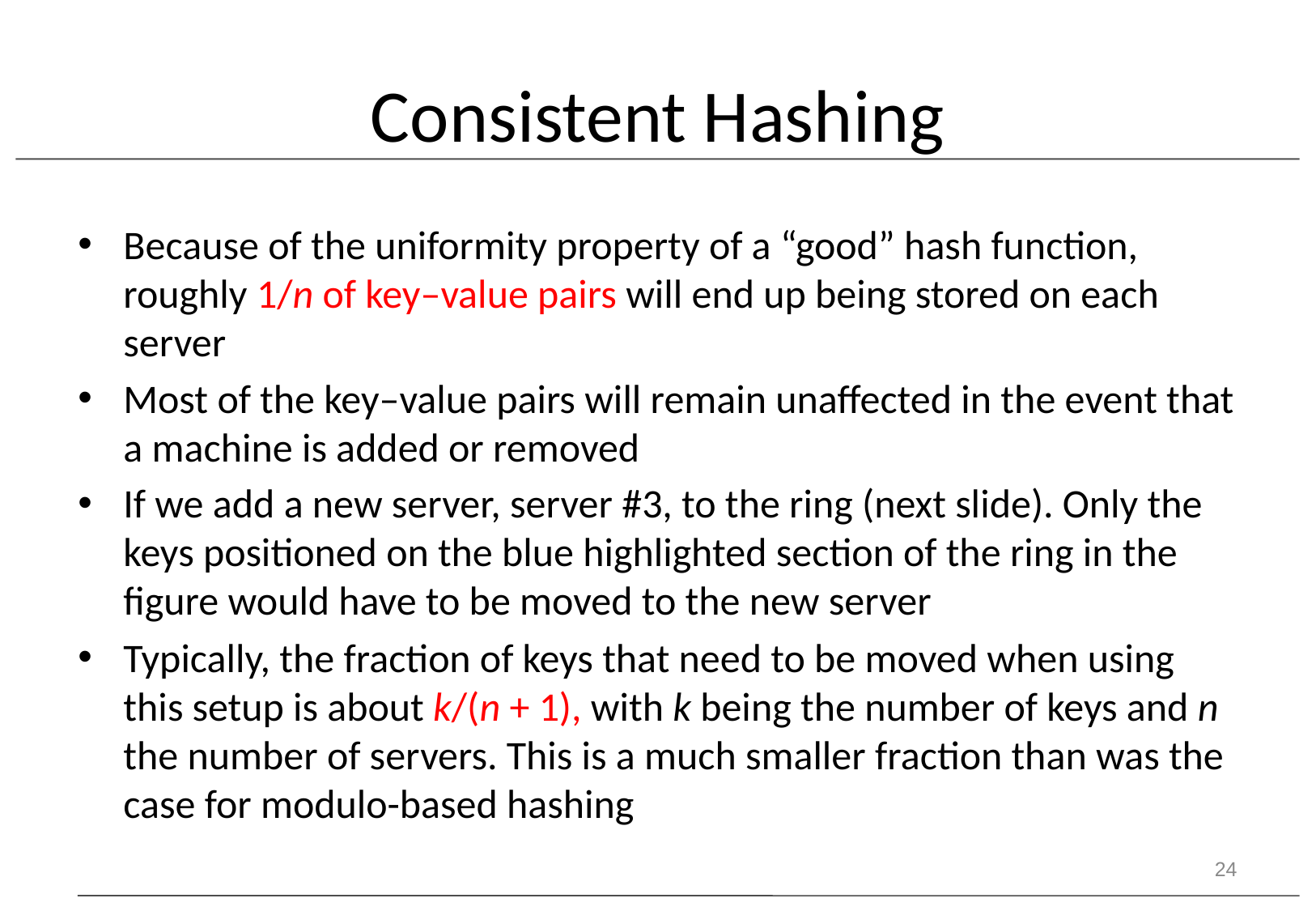

# Consistent Hashing
Because of the uniformity property of a “good” hash function, roughly 1/n of key–value pairs will end up being stored on each server
Most of the key–value pairs will remain unaffected in the event that a machine is added or removed
If we add a new server, server #3, to the ring (next slide). Only the keys positioned on the blue highlighted section of the ring in the figure would have to be moved to the new server
Typically, the fraction of keys that need to be moved when using this setup is about k/(n + 1), with k being the number of keys and n the number of servers. This is a much smaller fraction than was the case for modulo-based hashing

24